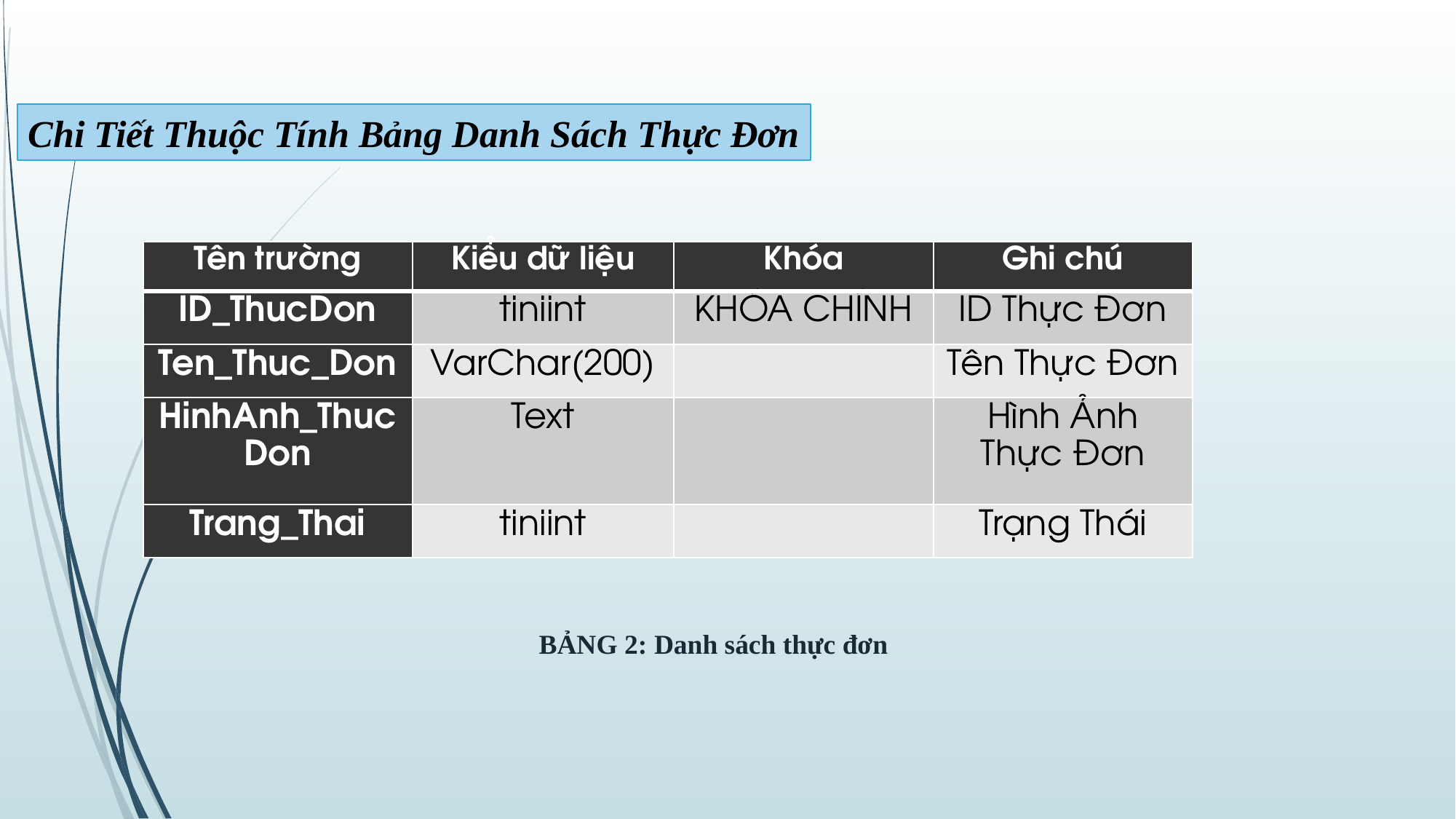

Chi Tiết Thuộc Tính Bảng Danh Sách Thực Đơn
| Tên trường | Kiểu dữ liệu | Khóa | Ghi chú |
| --- | --- | --- | --- |
| ID\_ThucDon | tiniint | KHÓA CHÍNH | ID Thực Đơn |
| Ten\_Thuc\_Don | VarChar(200) |  | Tên Thực Đơn |
| HinhAnh\_ThucDon | Text |  | Hình Ảnh Thực Đơn |
| Trang\_Thai | tiniint |  | Trạng Thái |
BẢNG 2: Danh sách thực đơn